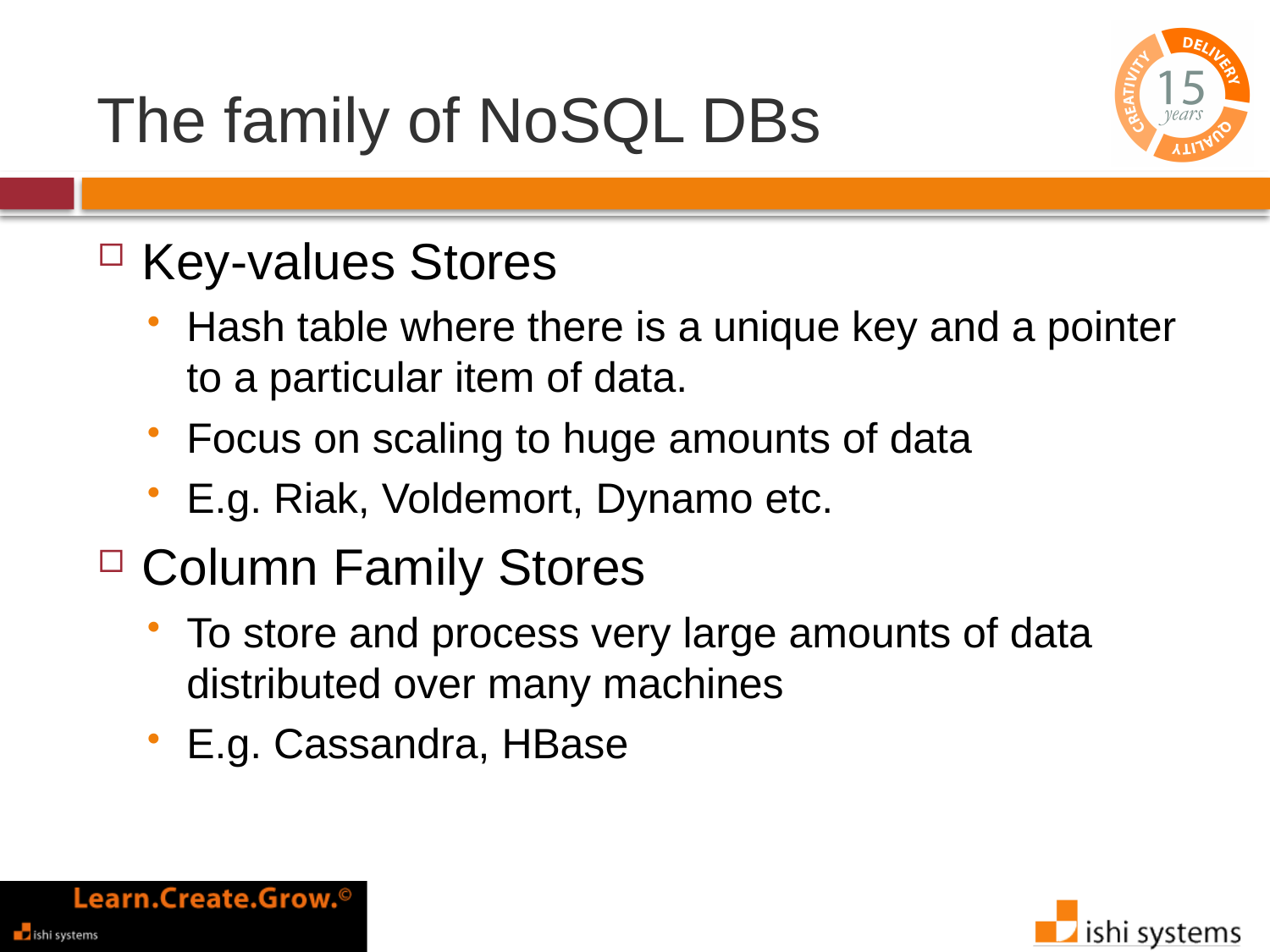

# The family of NoSQL DBs
Key-values Stores
Hash table where there is a unique key and a pointer to a particular item of data.
Focus on scaling to huge amounts of data
E.g. Riak, Voldemort, Dynamo etc.
Column Family Stores
To store and process very large amounts of data distributed over many machines
E.g. Cassandra, HBase